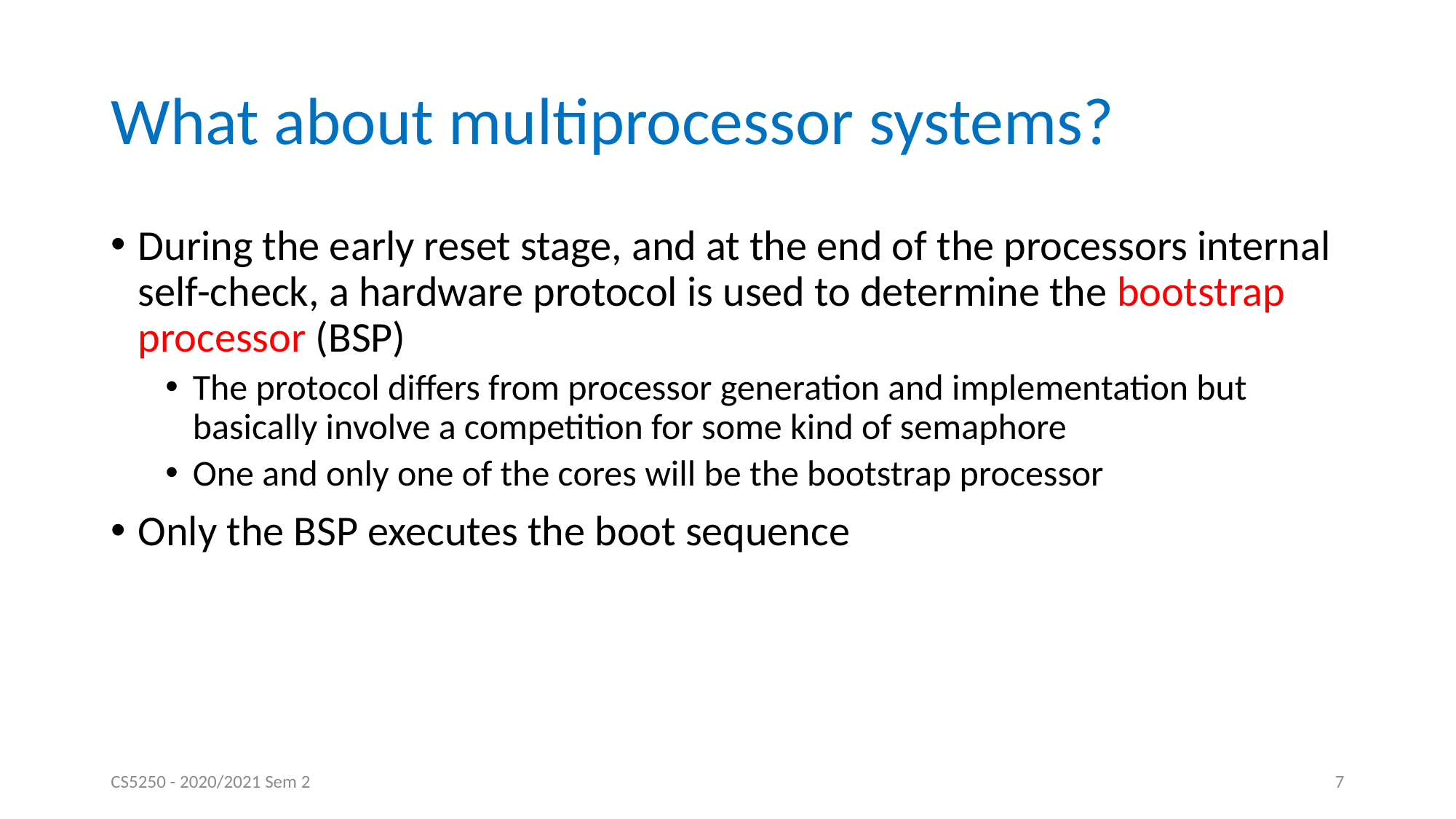

# What about multiprocessor systems?
During the early reset stage, and at the end of the processors internal self-check, a hardware protocol is used to determine the bootstrap processor (BSP)
The protocol differs from processor generation and implementation but basically involve a competition for some kind of semaphore
One and only one of the cores will be the bootstrap processor
Only the BSP executes the boot sequence
CS5250 - 2020/2021 Sem 2
7